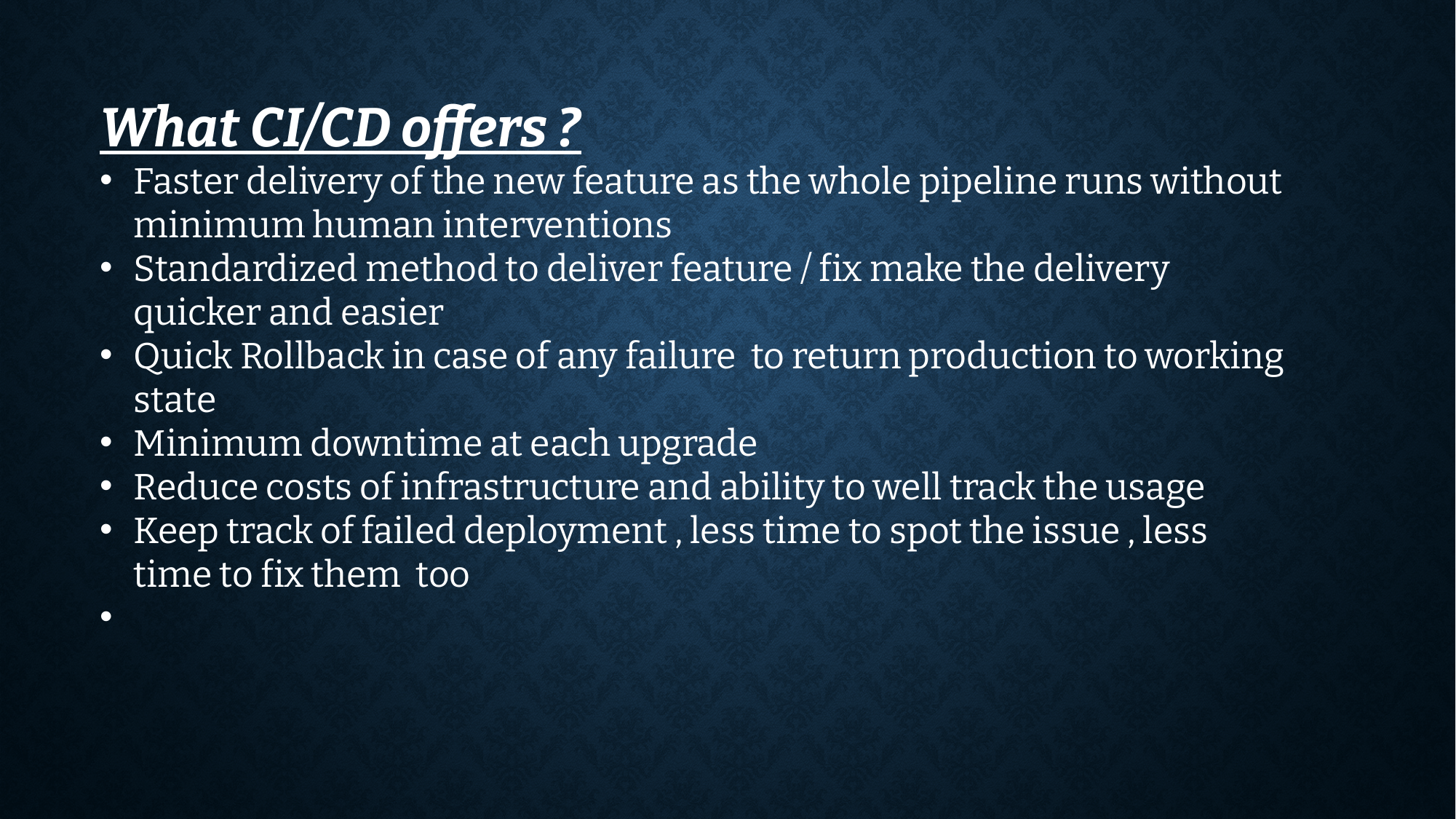

What CI/CD offers ?
Faster delivery of the new feature as the whole pipeline runs without minimum human interventions
Standardized method to deliver feature / fix make the delivery quicker and easier
Quick Rollback in case of any failure  to return production to working state
Minimum downtime at each upgrade
Reduce costs of infrastructure and ability to well track the usage
Keep track of failed deployment , less time to spot the issue , less time to fix them  too